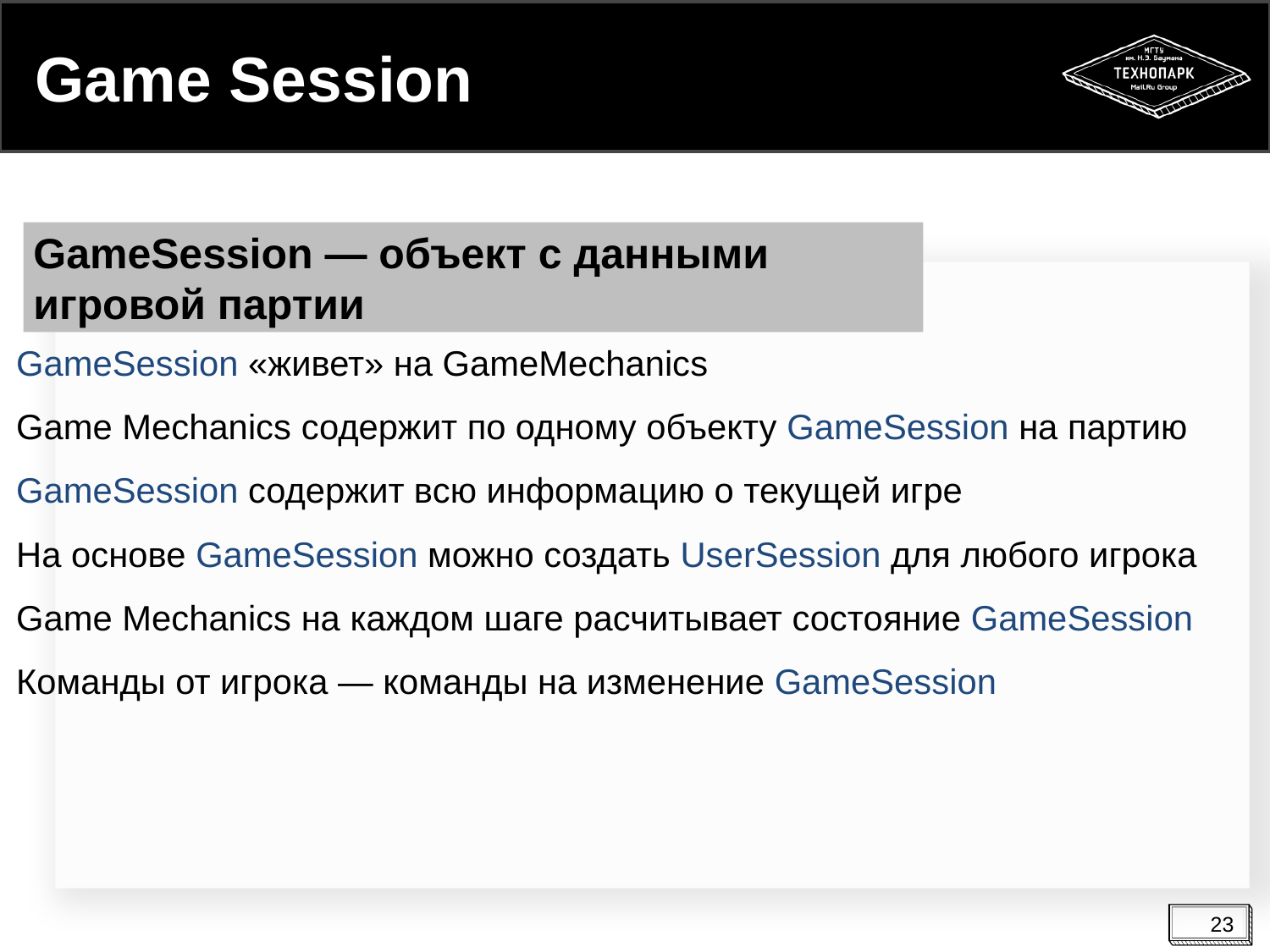

# Game Session
GameSession ― объект с данными игровой партии

GameSession «живет» на GameMechanics
Game Mechanics содержит по одному объекту GameSession на партию
GameSession содержит всю информацию о текущей игре
На основе GameSession можно создать UserSession для любого игрока
Game Mechanics на каждом шаге расчитывает состояние GameSession
Команды от игрока ― команды на изменение GameSession

23